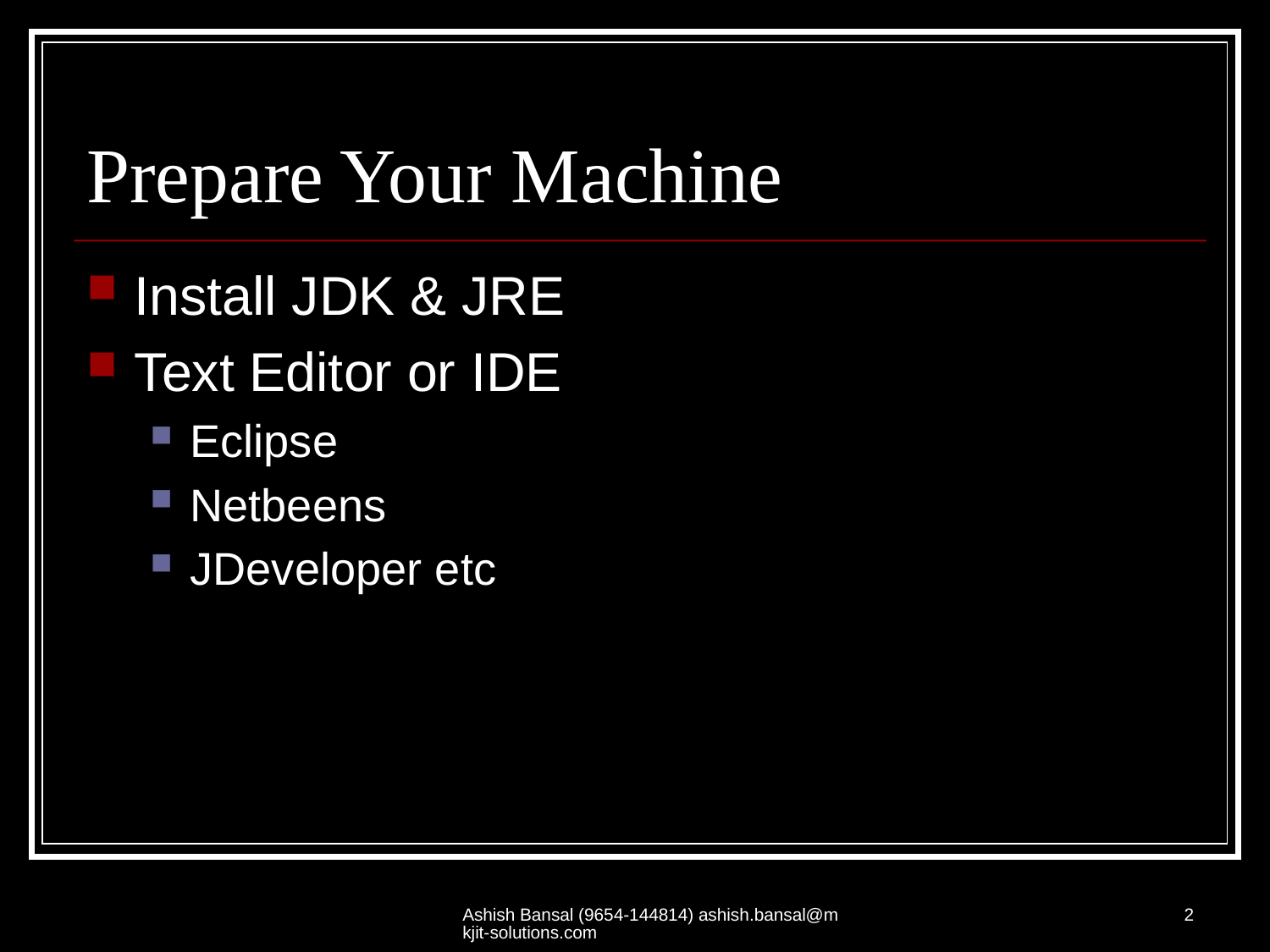

# Prepare Your Machine
Install JDK & JRE
Text Editor or IDE
Eclipse
Netbeens
JDeveloper etc

Ashish Bansal (9654-144814) ashish.bansal@mkjit-solutions.com
2